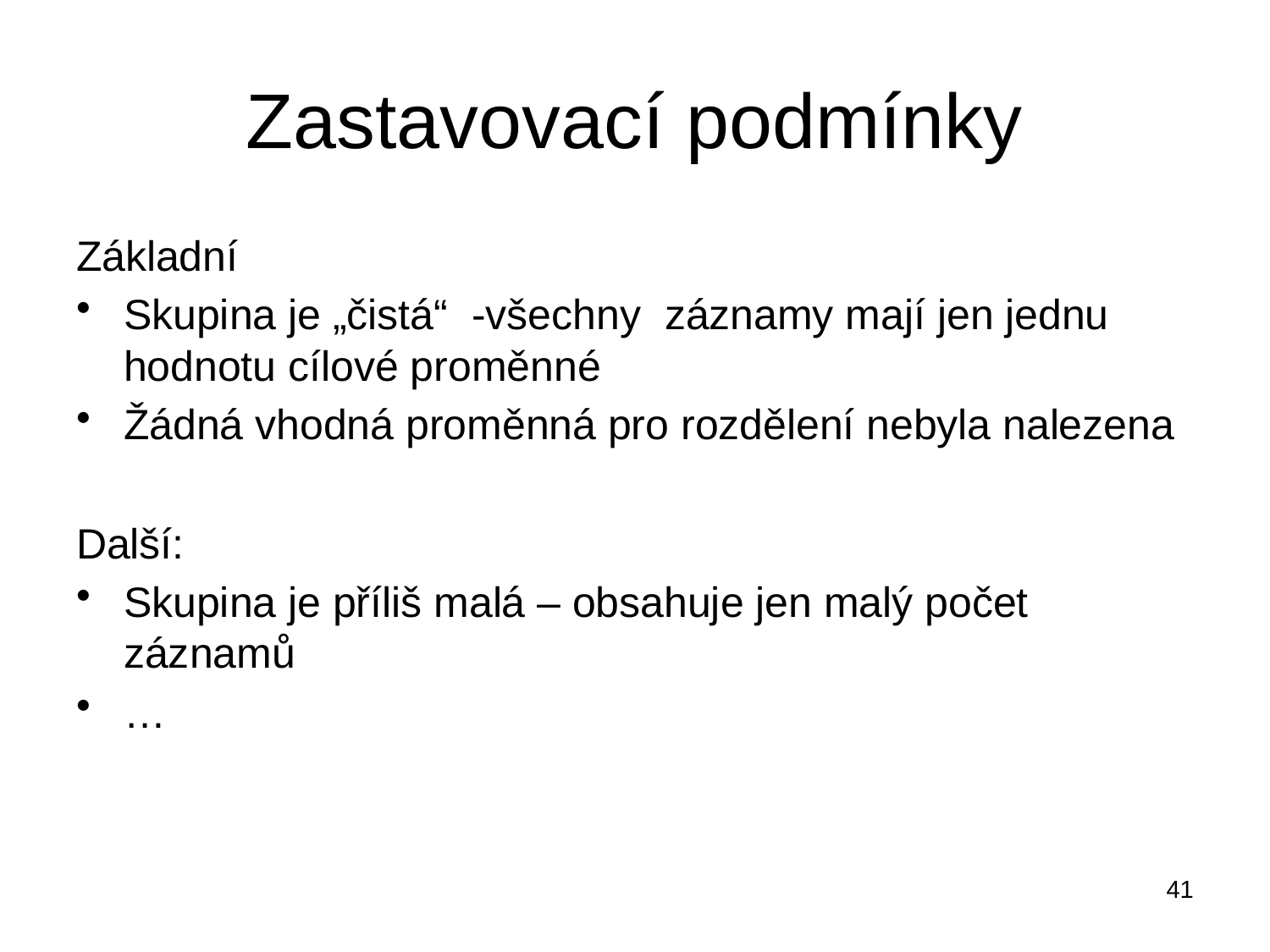

# Zastavovací podmínky
Základní
Skupina je „čistá“  -všechny  záznamy mají jen jednu hodnotu cílové proměnné
Žádná vhodná proměnná pro rozdělení nebyla nalezena

Další:
Skupina je příliš malá – obsahuje jen malý počet záznamů
…

41